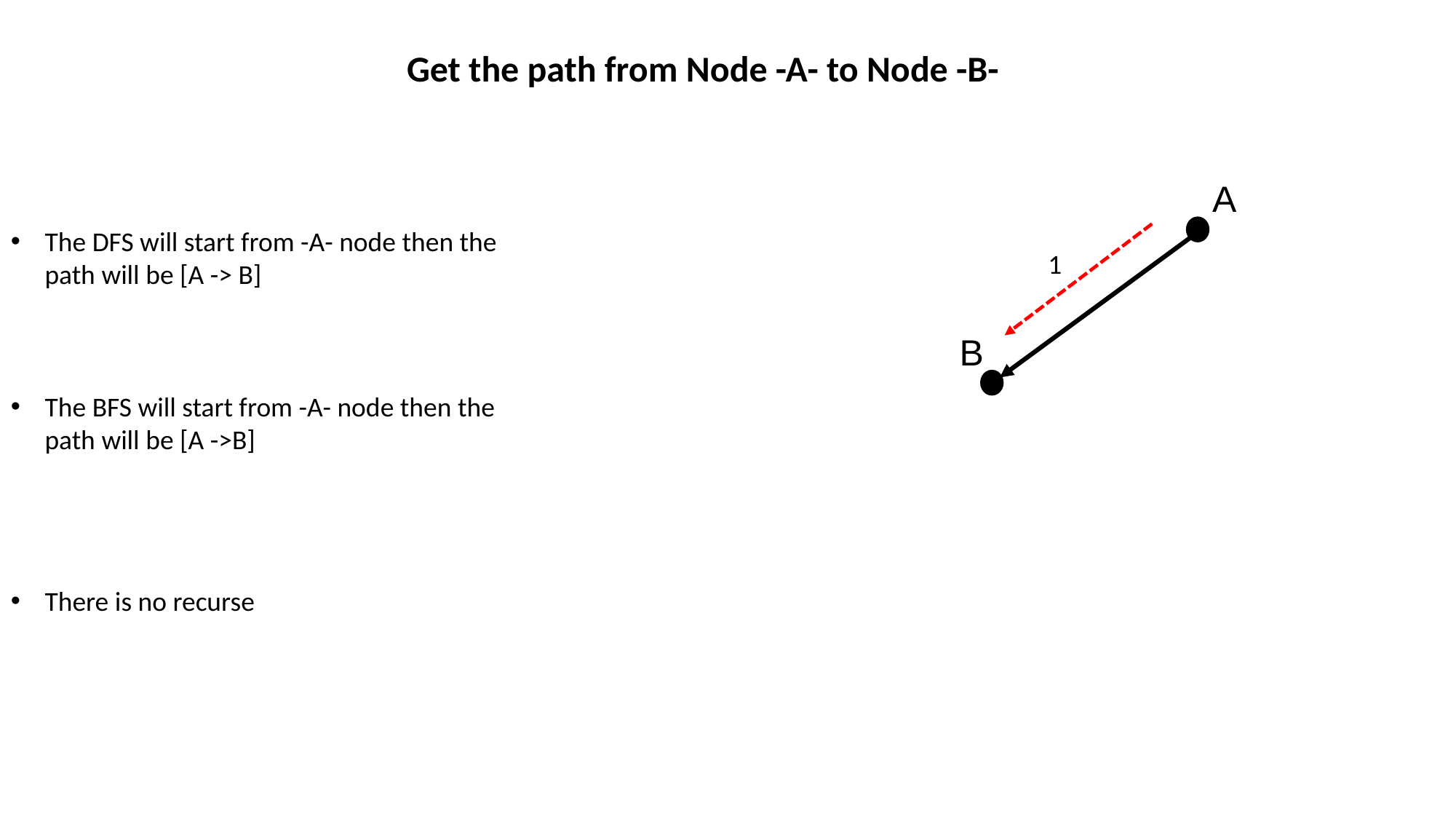

Get the path from Node -A- to Node -B-
A

The DFS will start from -A- node then the path will be [A -> B]
1
B

The BFS will start from -A- node then the path will be [A ->B]
There is no recurse